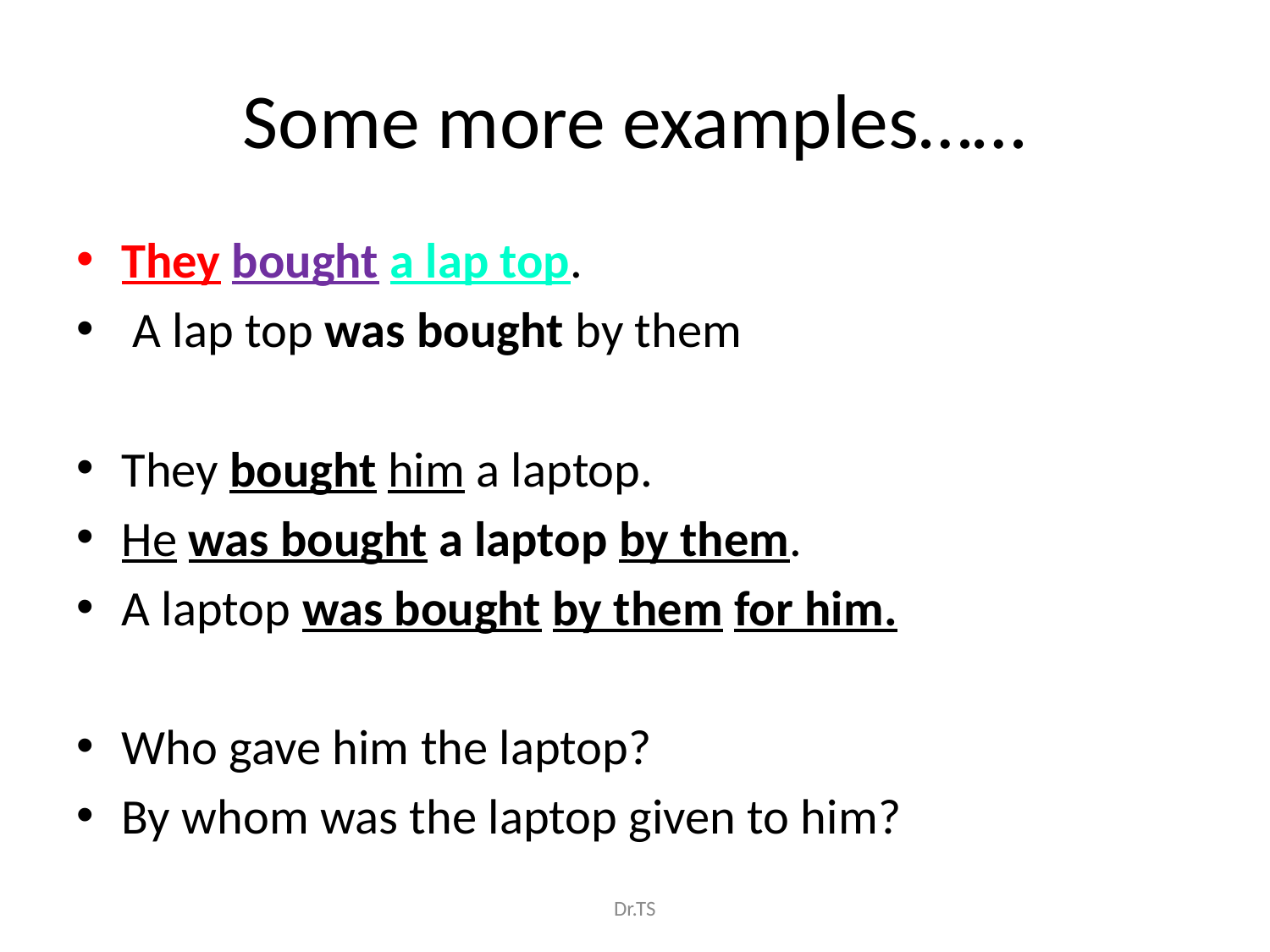

# Some more examples……
They bought a lap top.
 A lap top was bought by them

They bought him a laptop.
He was bought a laptop by them.
A laptop was bought by them for him.

Who gave him the laptop?
By whom was the laptop given to him?

Dr.TS